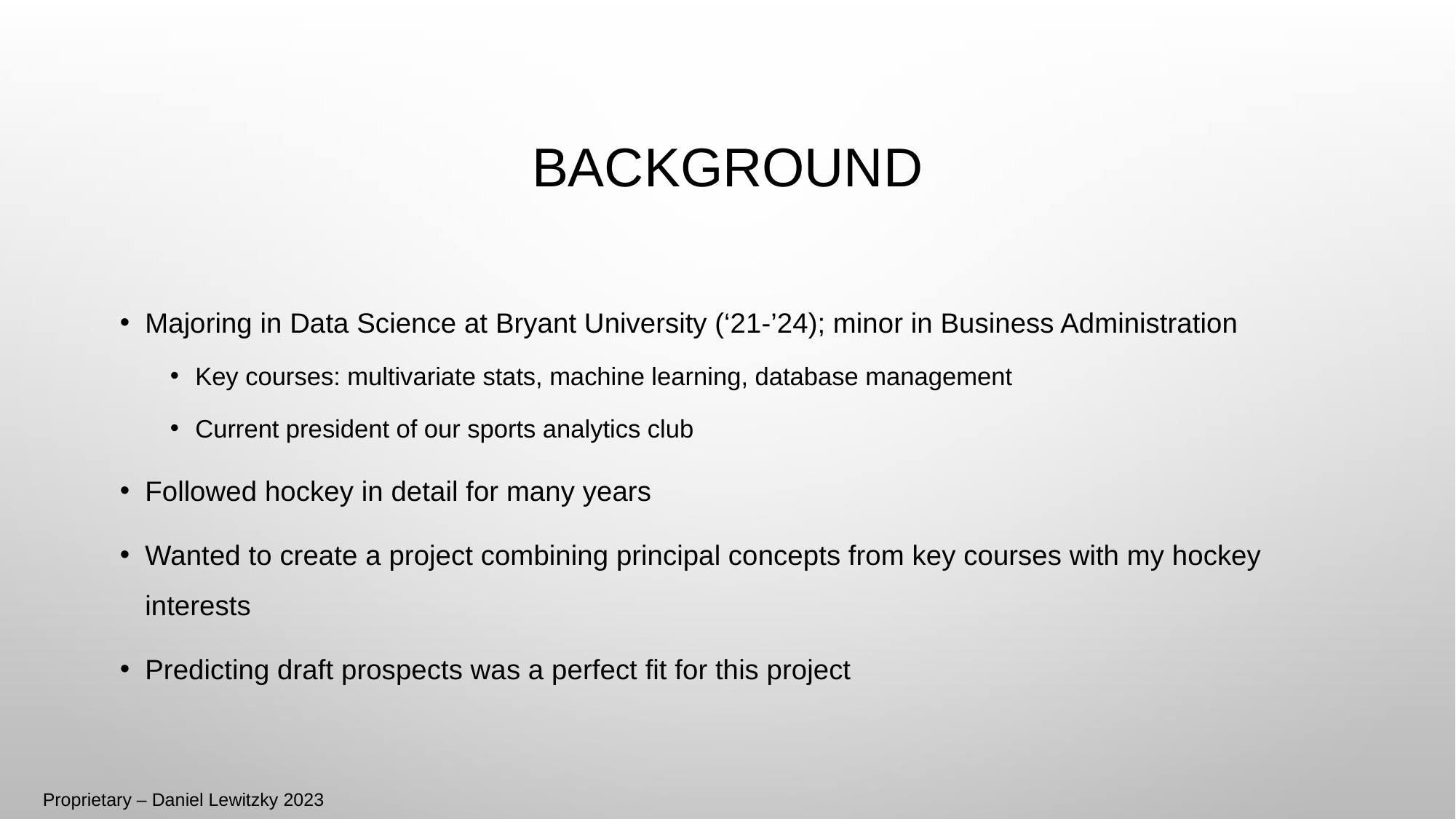

# Background
Majoring in Data Science at Bryant University (‘21-’24); minor in Business Administration
Key courses: multivariate stats, machine learning, database management
Current president of our sports analytics club
Followed hockey in detail for many years
Wanted to create a project combining principal concepts from key courses with my hockey interests
Predicting draft prospects was a perfect fit for this project

Proprietary – Daniel Lewitzky 2023